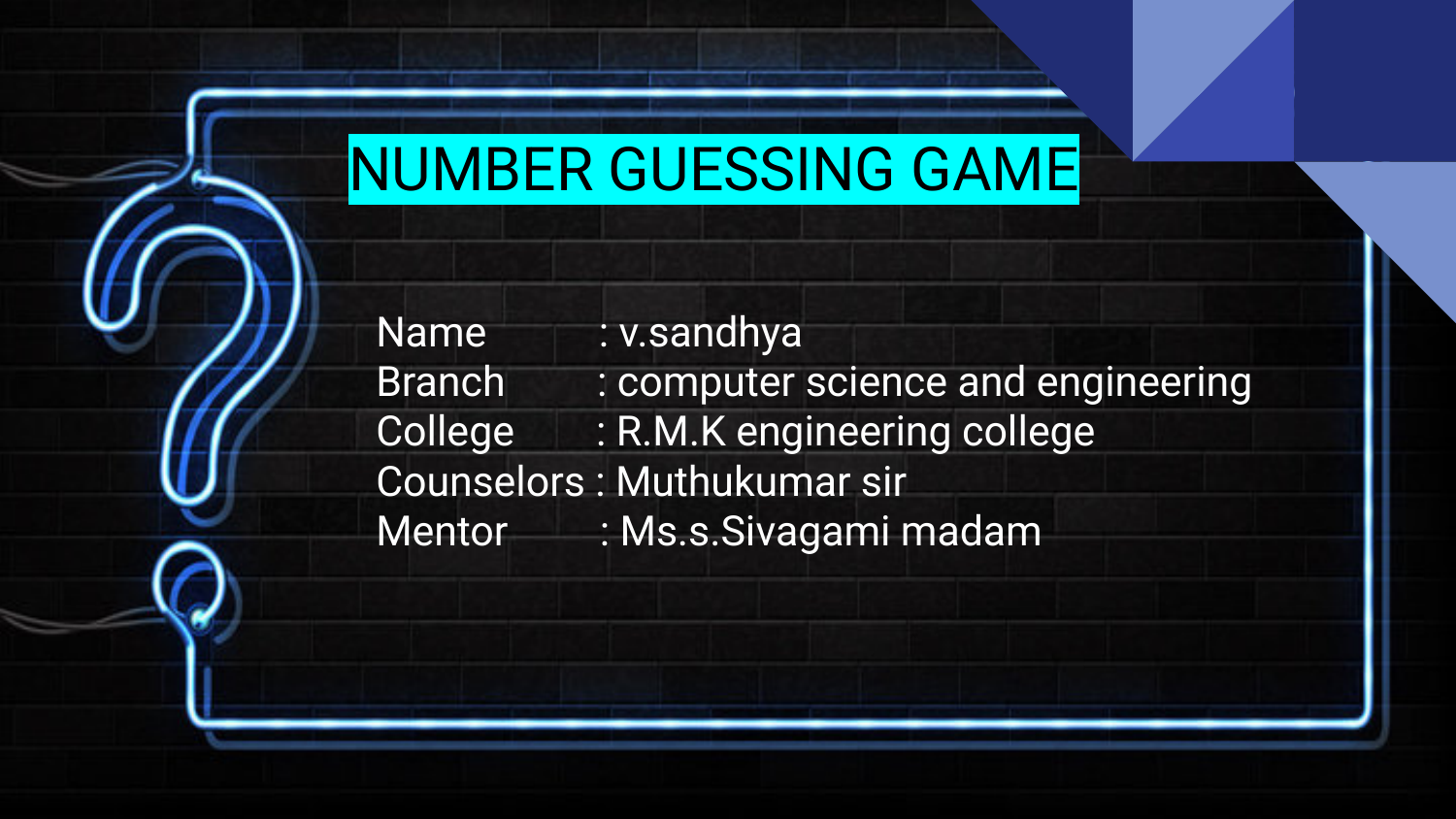

NUMBER GUESSING GAME
# Name           : v.sandhya
Branch         : computer science and engineering
College        : R.M.K engineering college
Counselors : Muthukumar sir
Mentor         : Ms.s.Sivagami madam